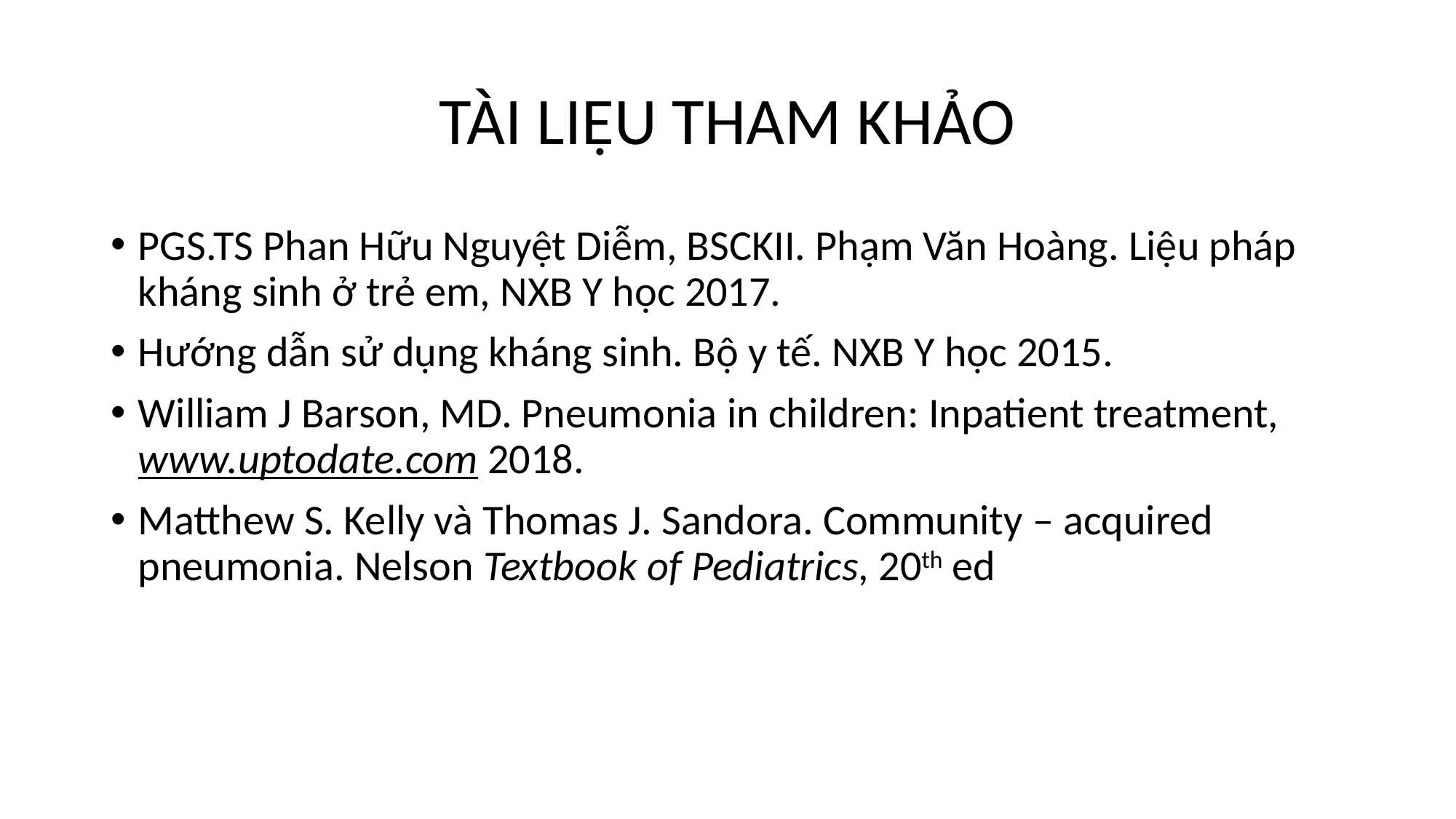

# TÀI LIỆU THAM KHẢO
PGS.TS Phan Hữu Nguyệt Diễm, BSCKII. Phạm Văn Hoàng. Liệu pháp kháng sinh ở trẻ em, NXB Y học 2017.
Hướng dẫn sử dụng kháng sinh. Bộ y tế. NXB Y học 2015.
William J Barson, MD. Pneumonia in children: Inpatient treatment, www.uptodate.com 2018.
Matthew S. Kelly và Thomas J. Sandora. Community – acquired pneumonia. Nelson Textbook of Pediatrics, 20th ed